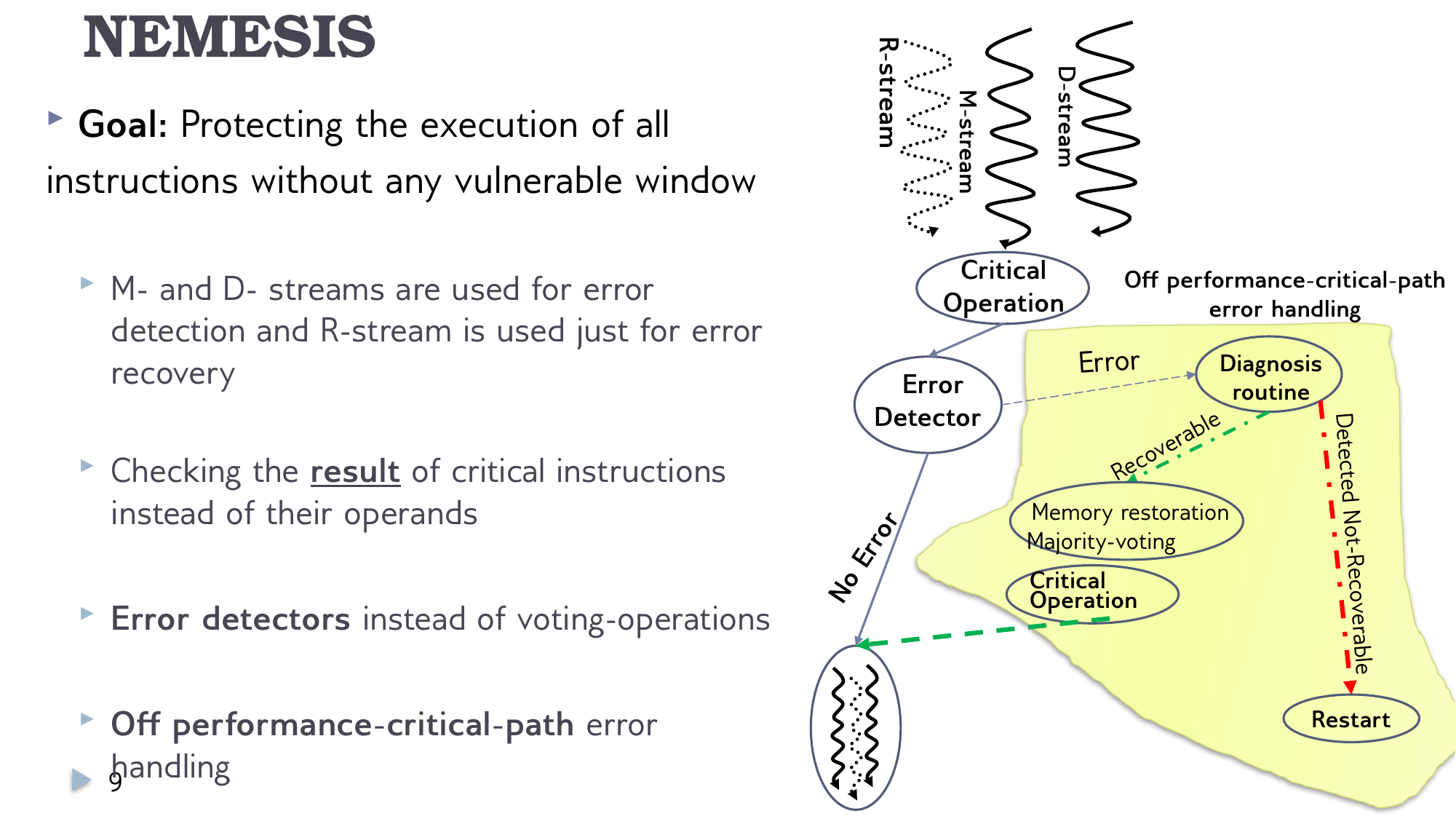

# NEMESIS

D-stream

M-stream

R-stream
Goal: Protecting the execution of all
instructions without any vulnerable window

M- and D- streams are used for error detection and R-stream is used just for error recovery

Checking the result of critical instructions instead of their operands

Error detectors instead of voting-operations

Off performance-critical-path error handling

Critical Operation

Off performance-critical-path error handling

Error

Diagnosis
routine

  Error
Detector
Recoverable

Memory restoration
Majority-voting
No Error
Detected Not-Recoverable

Critical Operation

Restart
9